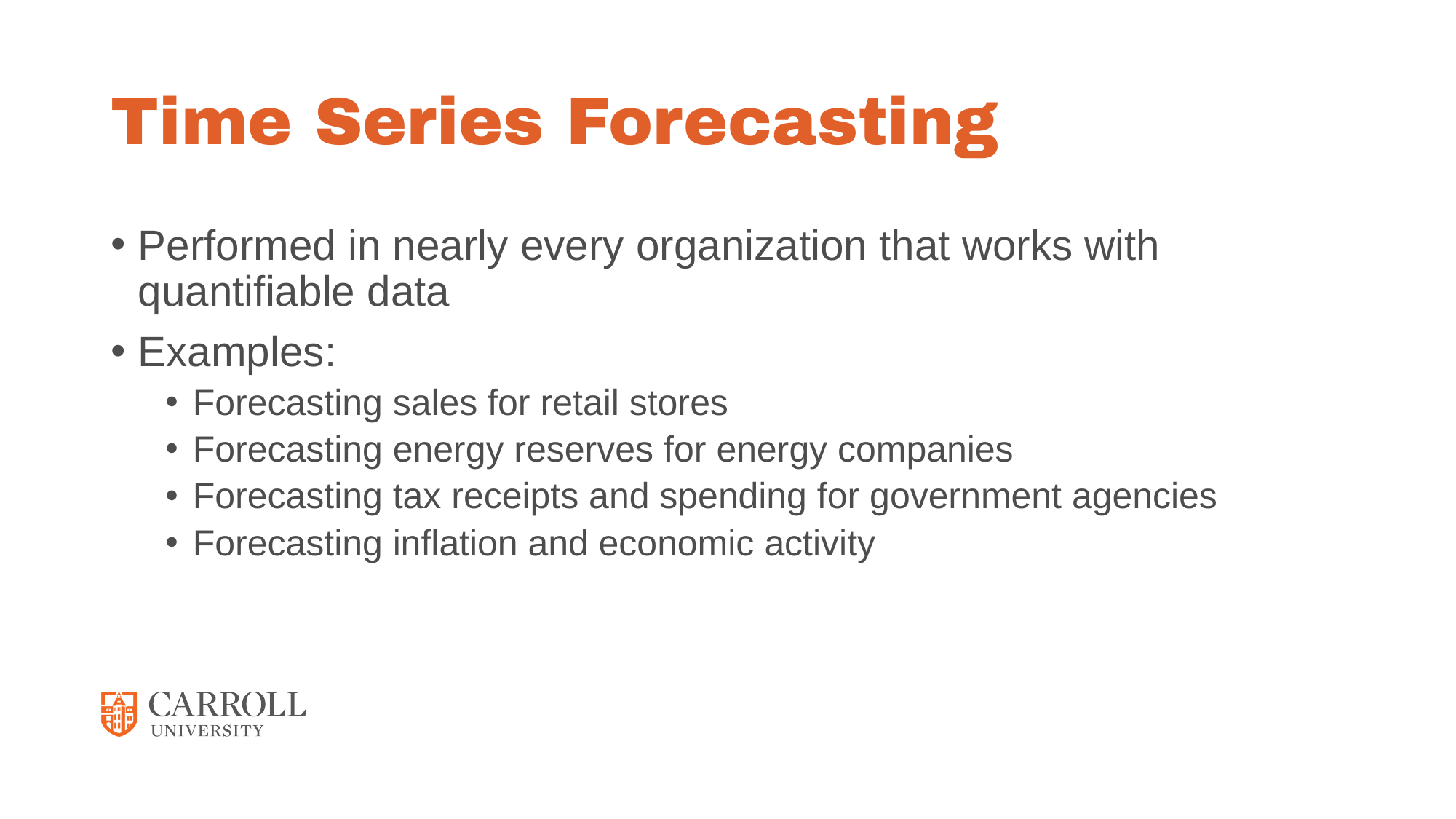

# Time Series Forecasting
Performed in nearly every organization that works with quantifiable data
Examples:
Forecasting sales for retail stores
Forecasting energy reserves for energy companies
Forecasting tax receipts and spending for government agencies
Forecasting inflation and economic activity